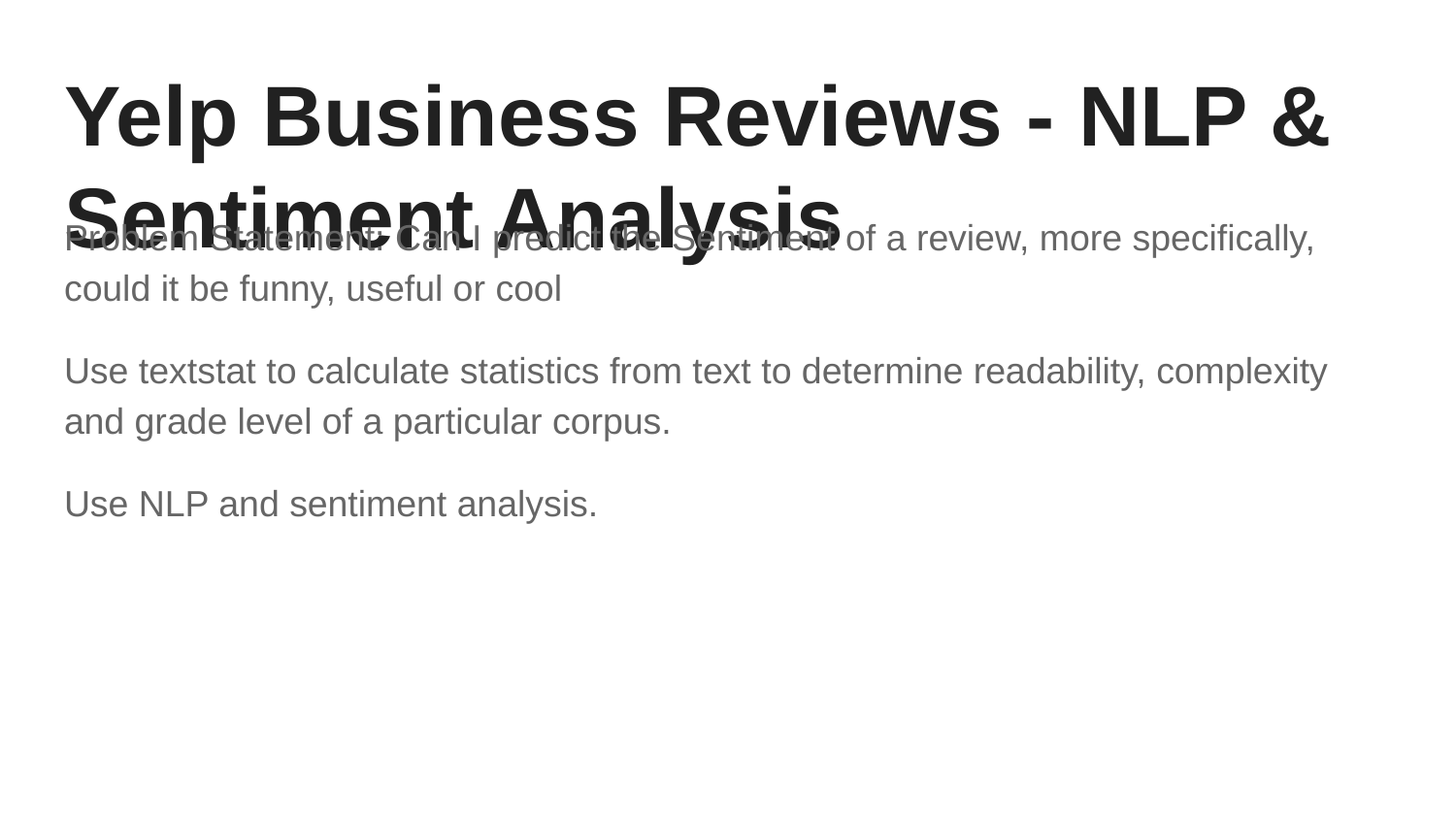

# Yelp Business Reviews - NLP & Sentiment Analysis
Problem Statement: Can I predict the Sentiment of a review, more specifically, could it be funny, useful or cool
Use textstat to calculate statistics from text to determine readability, complexity and grade level of a particular corpus.
Use NLP and sentiment analysis.